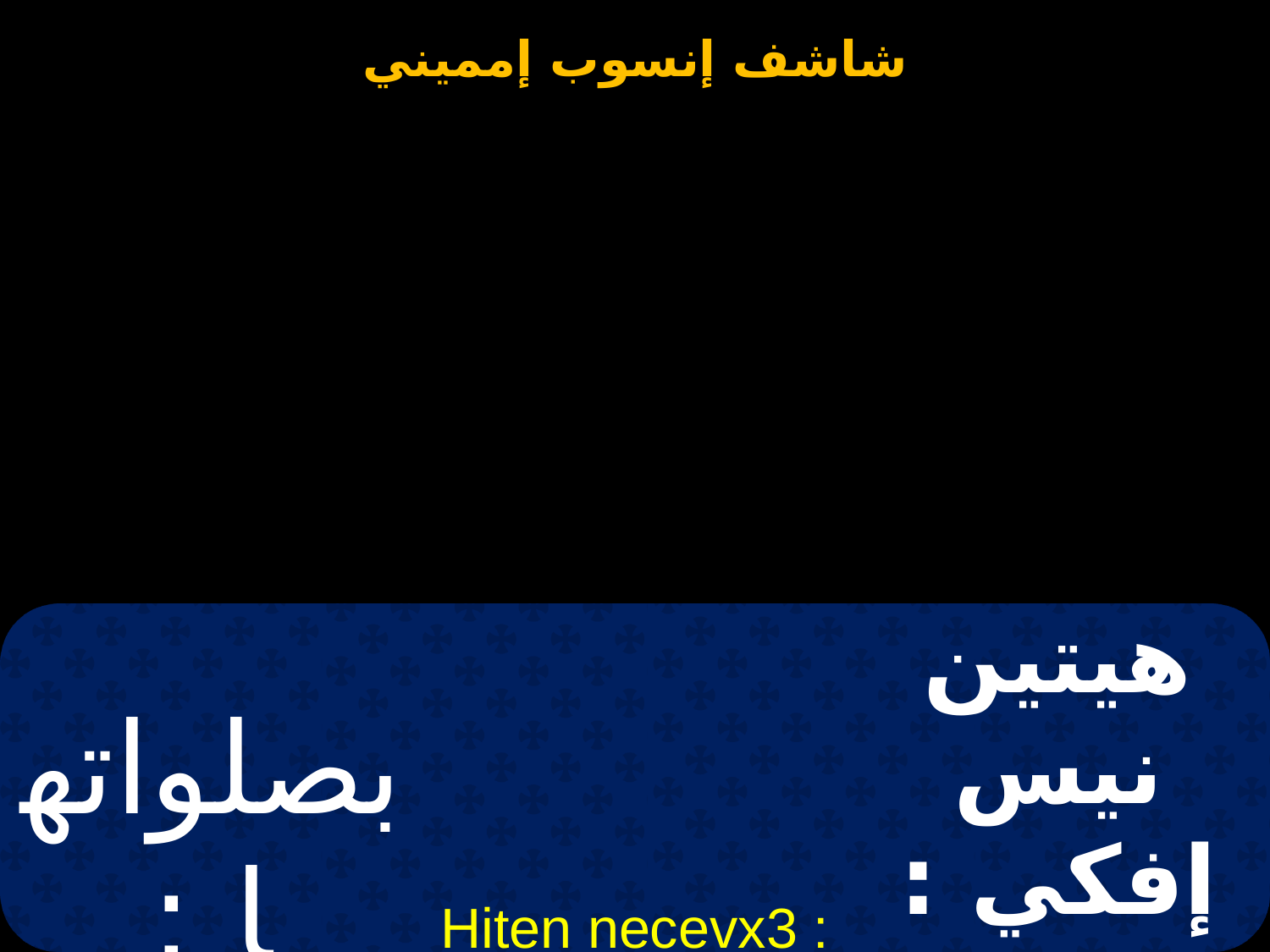

| بصلواتها : وشفاعاتها | Hiten necevx3 : nem nec`precbi`a | هيتين نيس إفكي : نيـم نيس إبريسفيـا |
| --- | --- | --- |